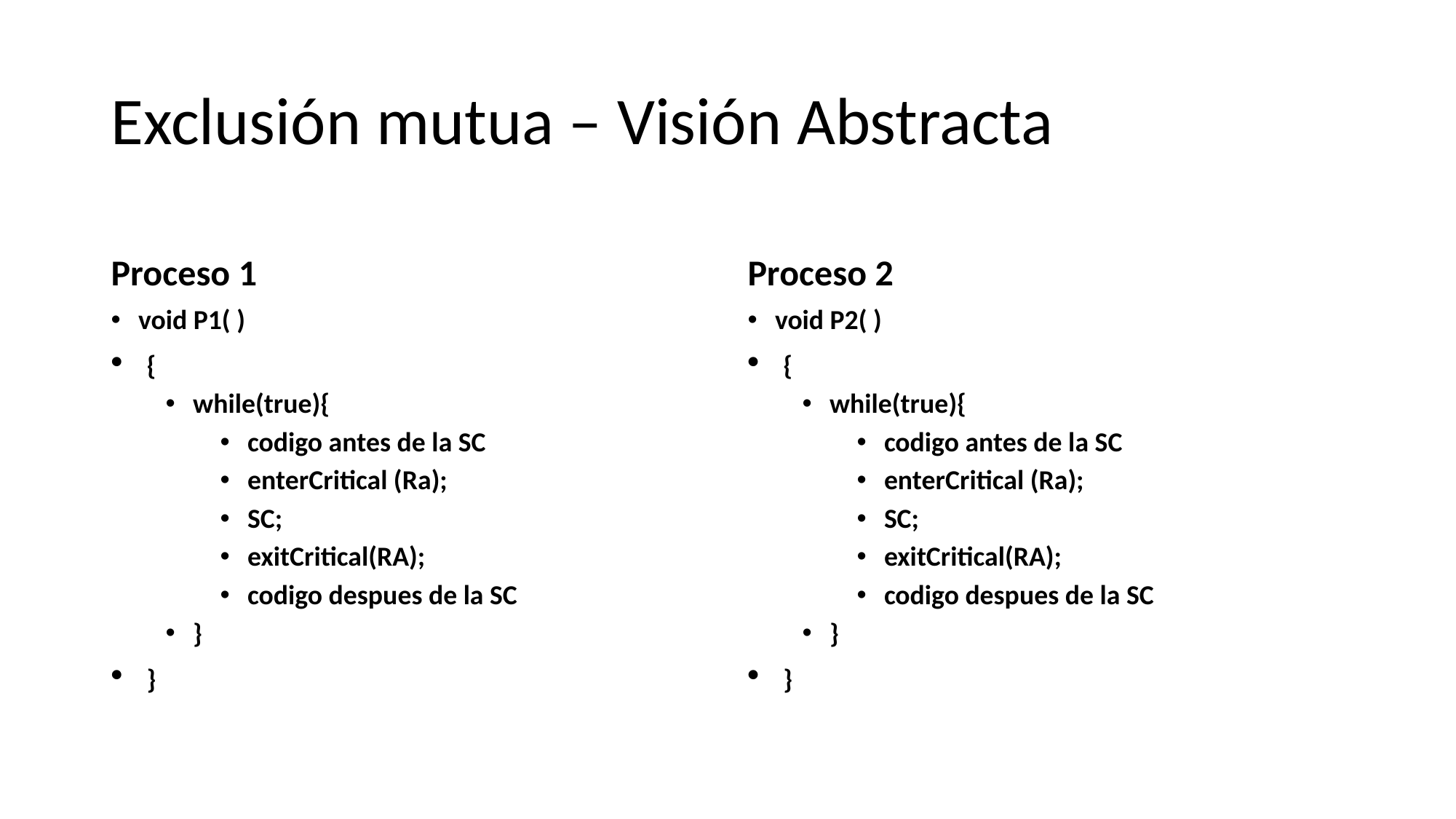

# Exclusión mutua – Visión Abstracta
Proceso 1
Proceso 2
void P1( )
{
while(true){
codigo antes de la SC
enterCritical (Ra);
SC;
exitCritical(RA);
codigo despues de la SC
}
}
void P2( )
{
while(true){
codigo antes de la SC
enterCritical (Ra);
SC;
exitCritical(RA);
codigo despues de la SC
}
}